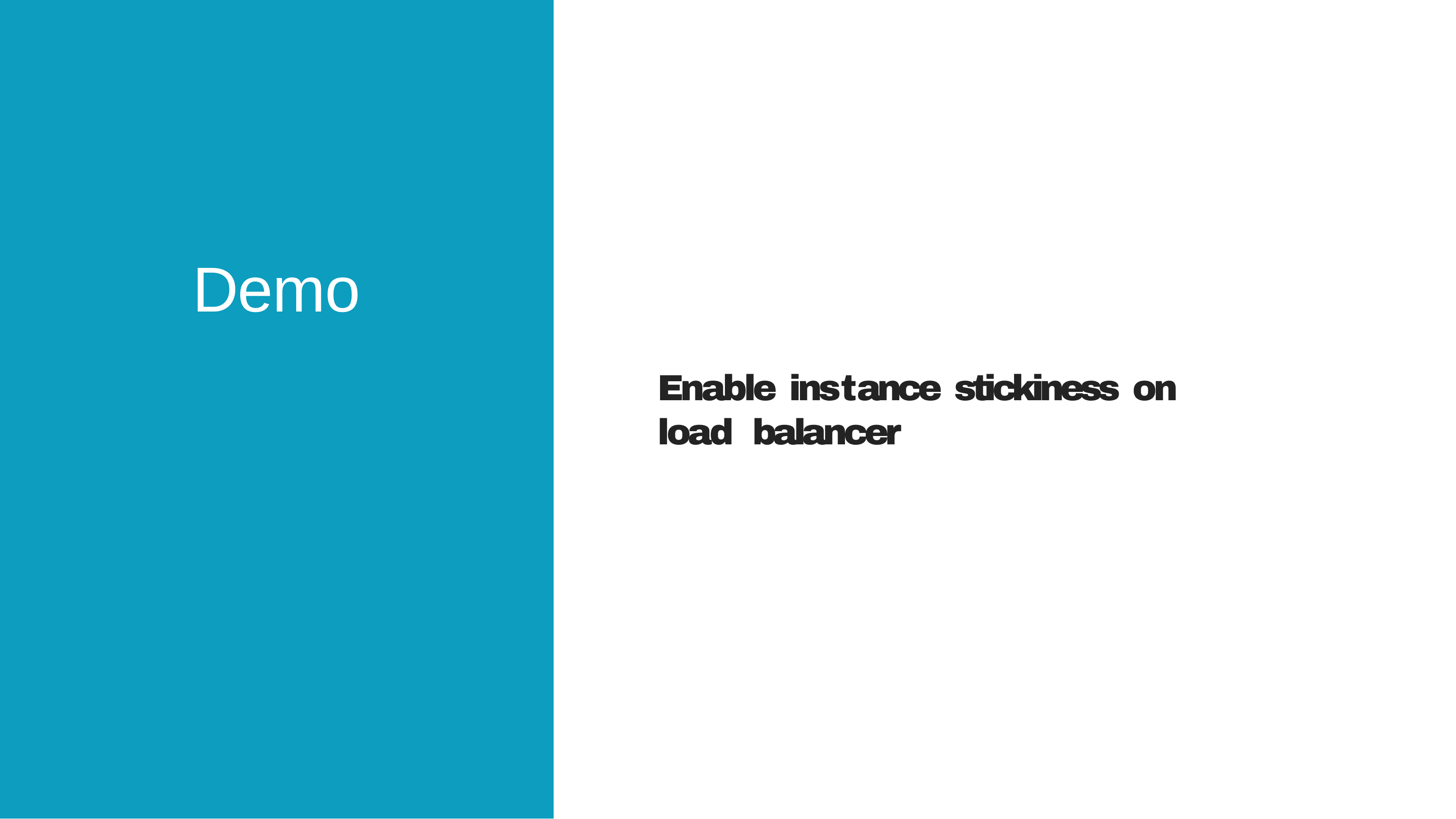

Demo
Enable instance stickiness on load  balancer
50